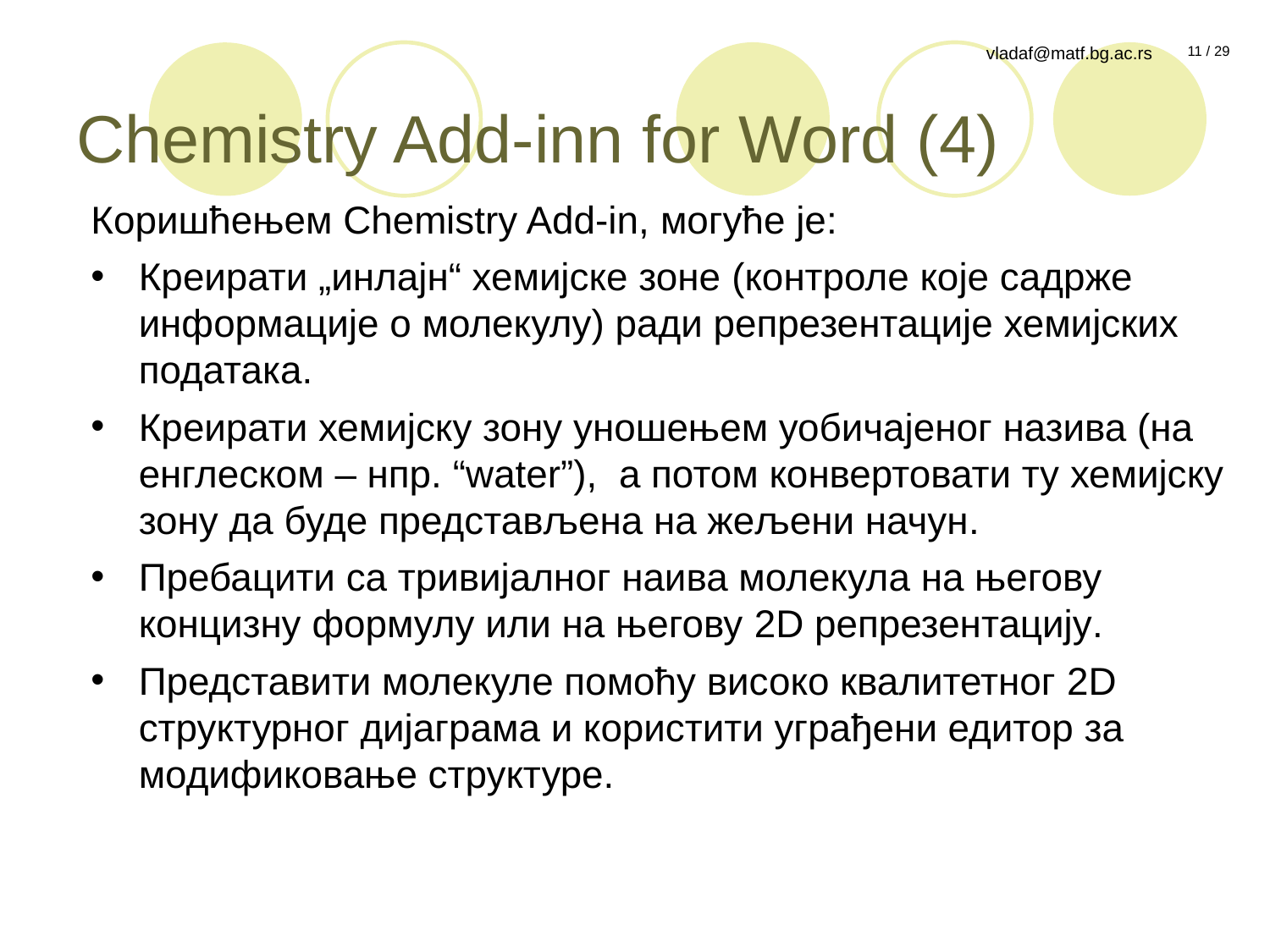

# Chemistry Add-inn for Word (4)
Коришћењем Chemistry Add-in, могуће је:
Креирати „инлајн“ хемијске зоне (контроле које садрже информације о молекулу) ради репрезентације хемијских података.
Креирати хемијску зону уношењем уобичајеног назива (на енглеском – нпр. “water”),  а потом конвертовати ту хемијску зону да буде представљена на жељени начун.
Пребацити са тривијалног наива молекула на његову концизну формулу или на његову 2D репрезентацију.
Представити молекуле помоћу високо квалитетног 2D структурног дијаграма и користити уграђени едитор за модификовање структуре.